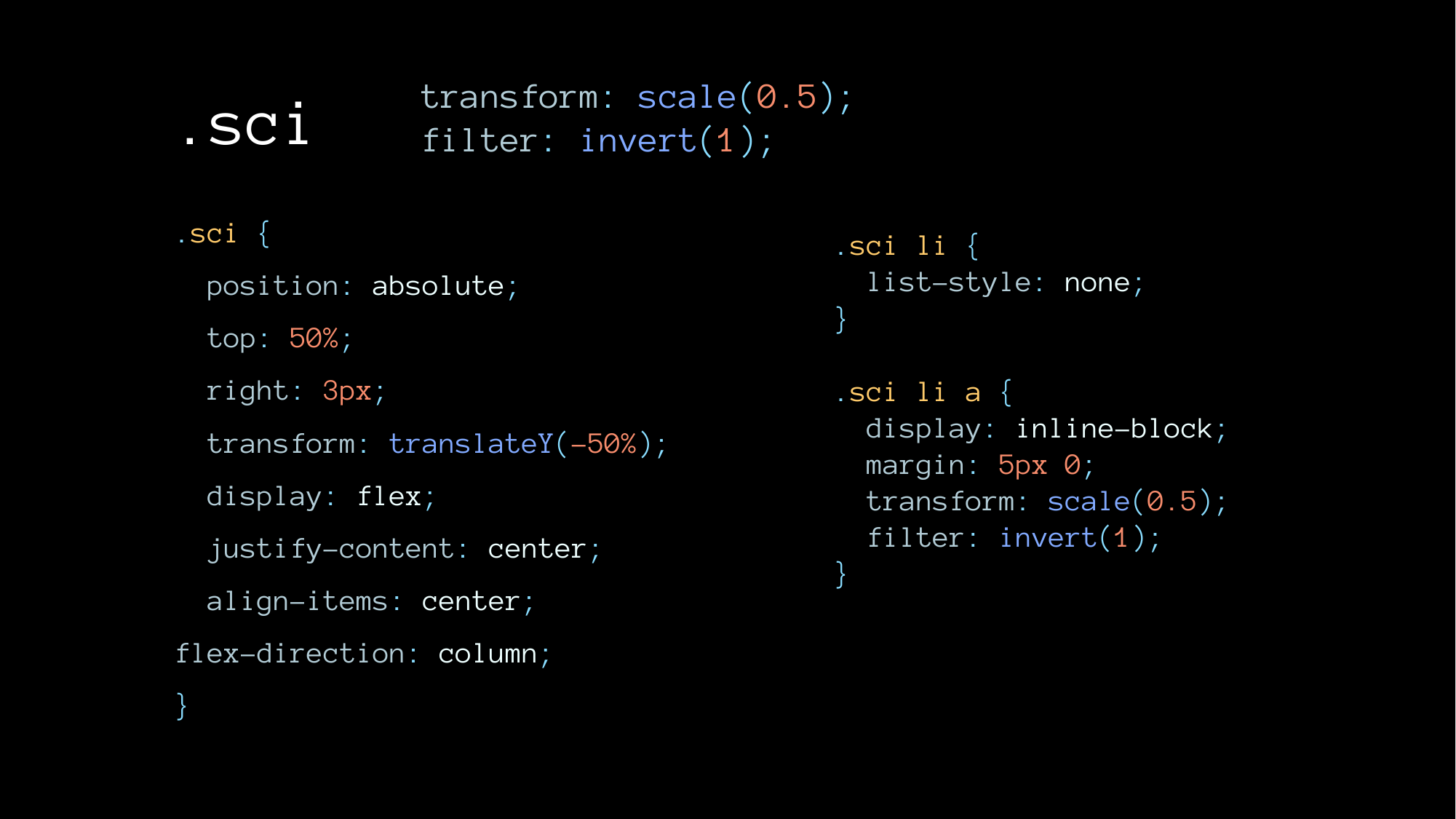

transform: scale(0.5);
filter: invert(1);
# .sci
.sci {
  position: absolute;
  top: 50%;
  right: 3px;
  transform: translateY(-50%);
  display: flex;
  justify-content: center;
  align-items: center;
flex-direction: column;
}

.sci li {
  list-style: none;
}
.sci li a {
  display: inline-block;
  margin: 5px 0;
  transform: scale(0.5);
  filter: invert(1);
}